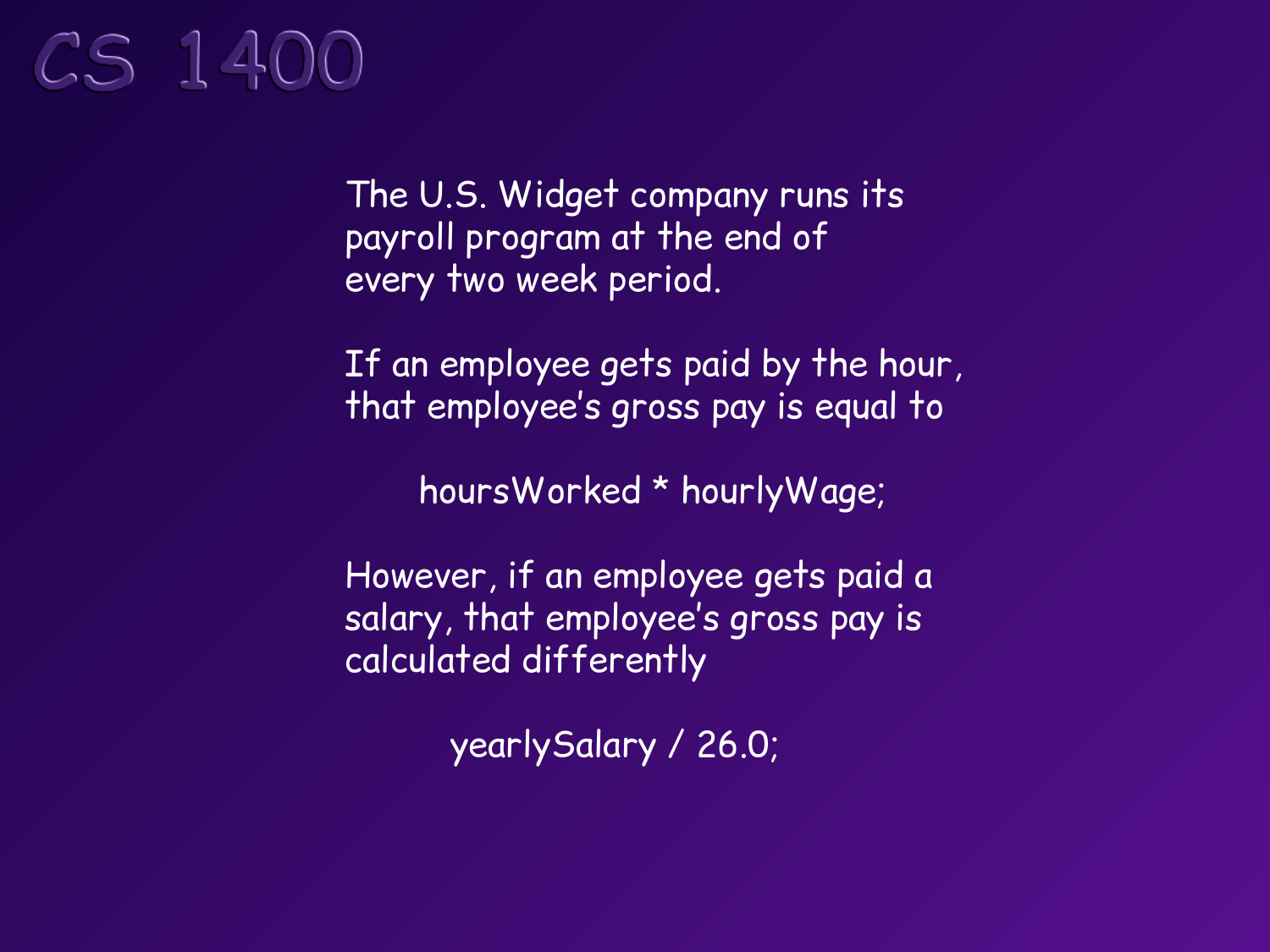

The U.S. Widget company runs its
payroll program at the end of
every two week period.

If an employee gets paid by the hour,
that employee’s gross pay is equal to

       hoursWorked * hourlyWage;

However, if an employee gets paid a
salary, that employee’s gross pay is
calculated differently

          yearlySalary / 26.0;